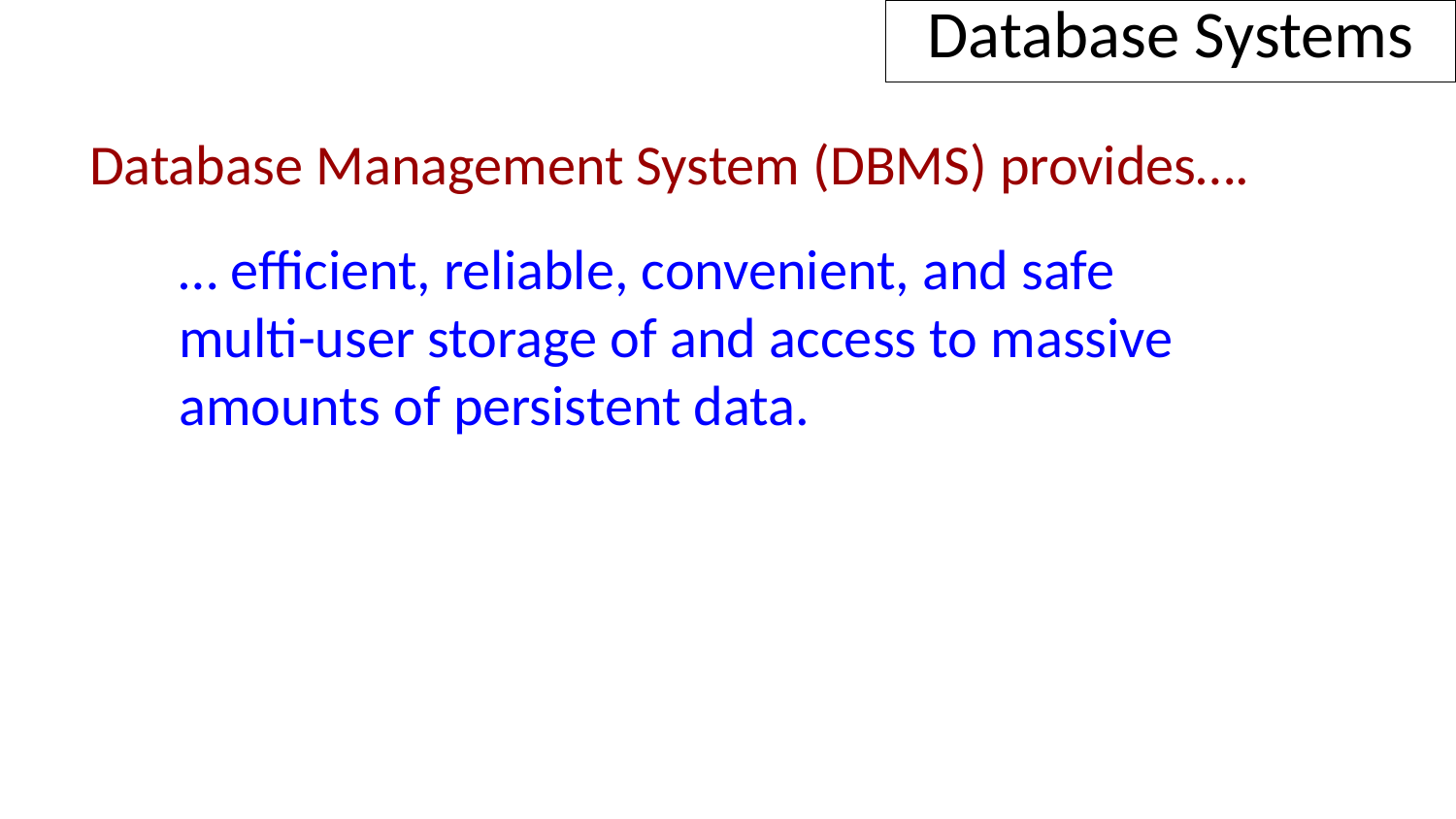

Database Systems
Database Management System (DBMS) provides….
  … efficient, reliable, convenient, and safe
  multi-user storage of and access to massive
  amounts of persistent data.